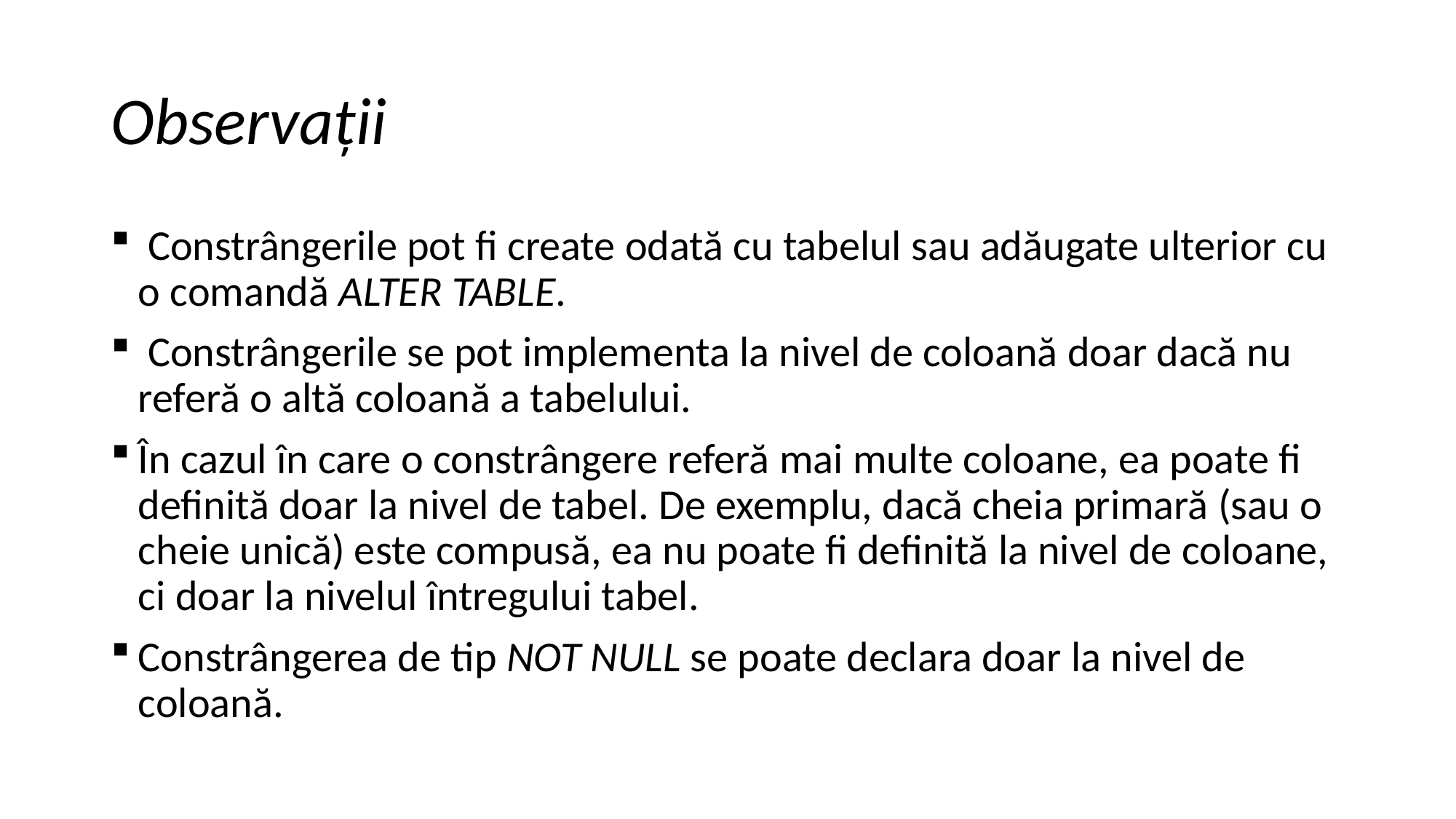

# Observații
 Constrângerile pot fi create odată cu tabelul sau adăugate ulterior cu o comandă ALTER TABLE.
 Constrângerile se pot implementa la nivel de coloană doar dacă nu referă o altă coloană a tabelului.
În cazul în care o constrângere referă mai multe coloane, ea poate fi definită doar la nivel de tabel. De exemplu, dacă cheia primară (sau o cheie unică) este compusă, ea nu poate fi definită la nivel de coloane, ci doar la nivelul întregului tabel.
Constrângerea de tip NOT NULL se poate declara doar la nivel de coloană.